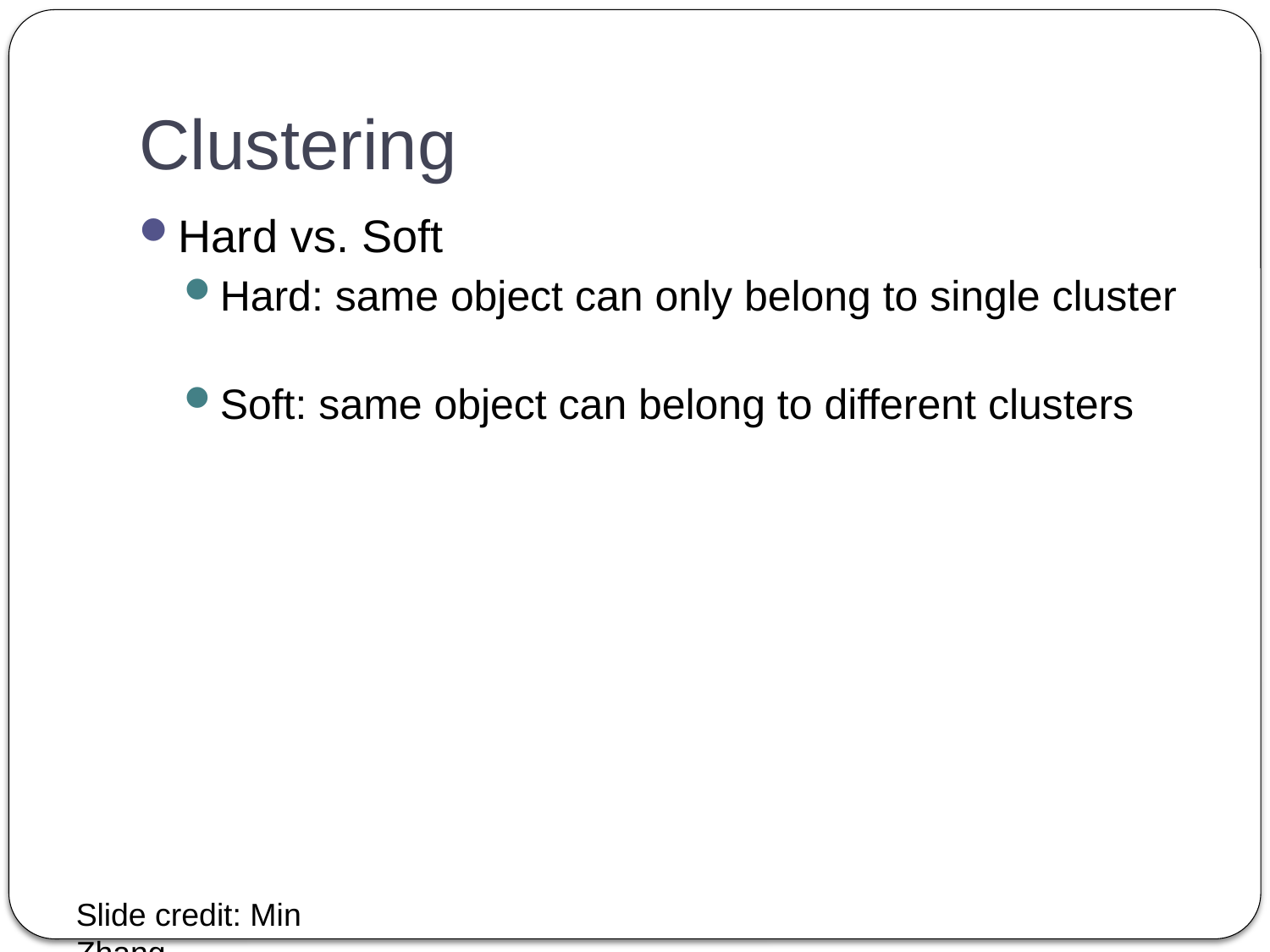

# Clustering
Hard vs. Soft
Hard: same object can only belong to single cluster
Soft: same object can belong to different clusters
Slide credit: Min Zhang